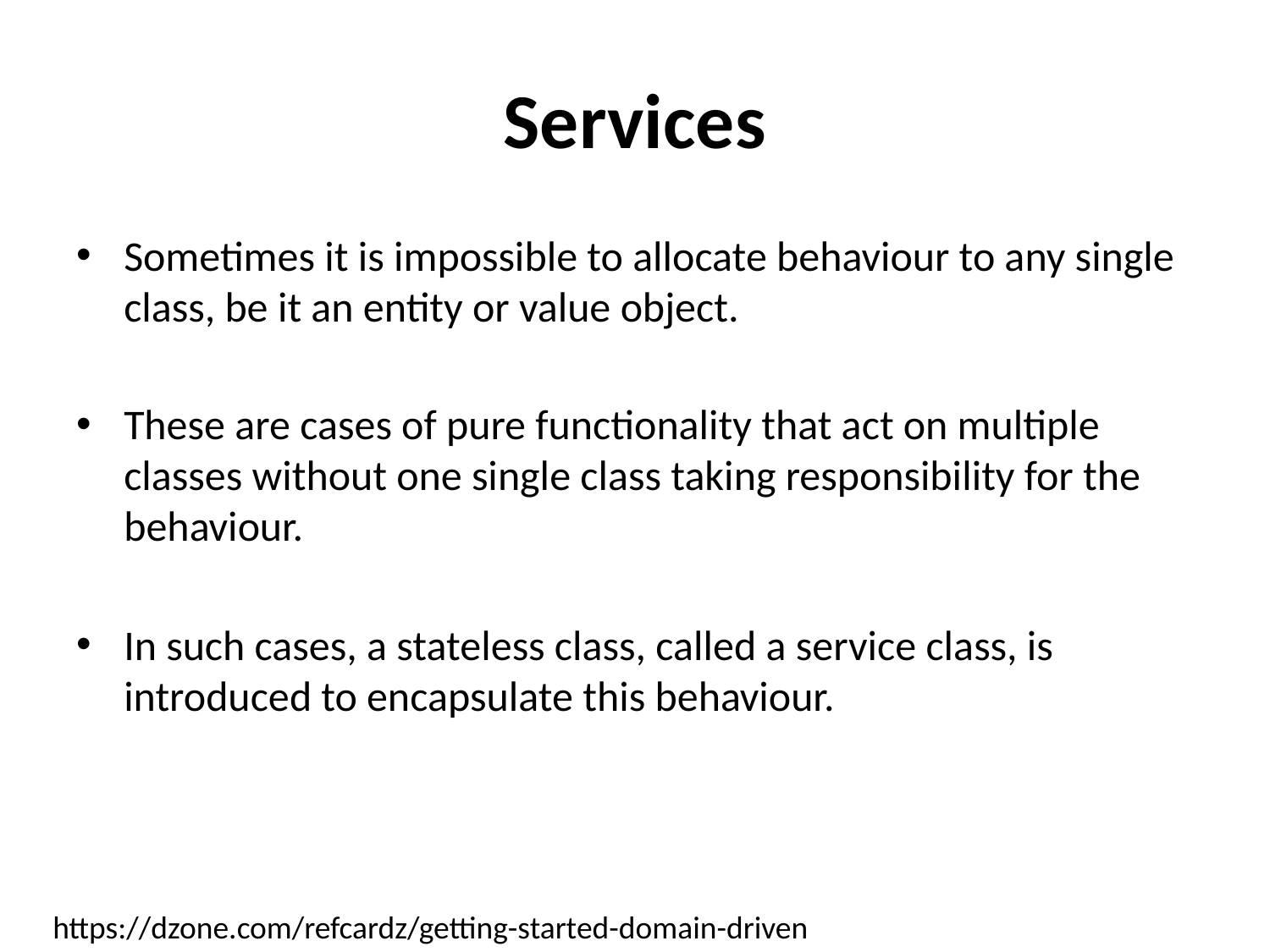

# Services
Sometimes it is impossible to allocate behaviour to any single class, be it an entity or value object.

These are cases of pure functionality that act on multiple classes without one single class taking responsibility for the behaviour.

In such cases, a stateless class, called a service class, is introduced to encapsulate this behaviour.

https://dzone.com/refcardz/getting-started-domain-driven